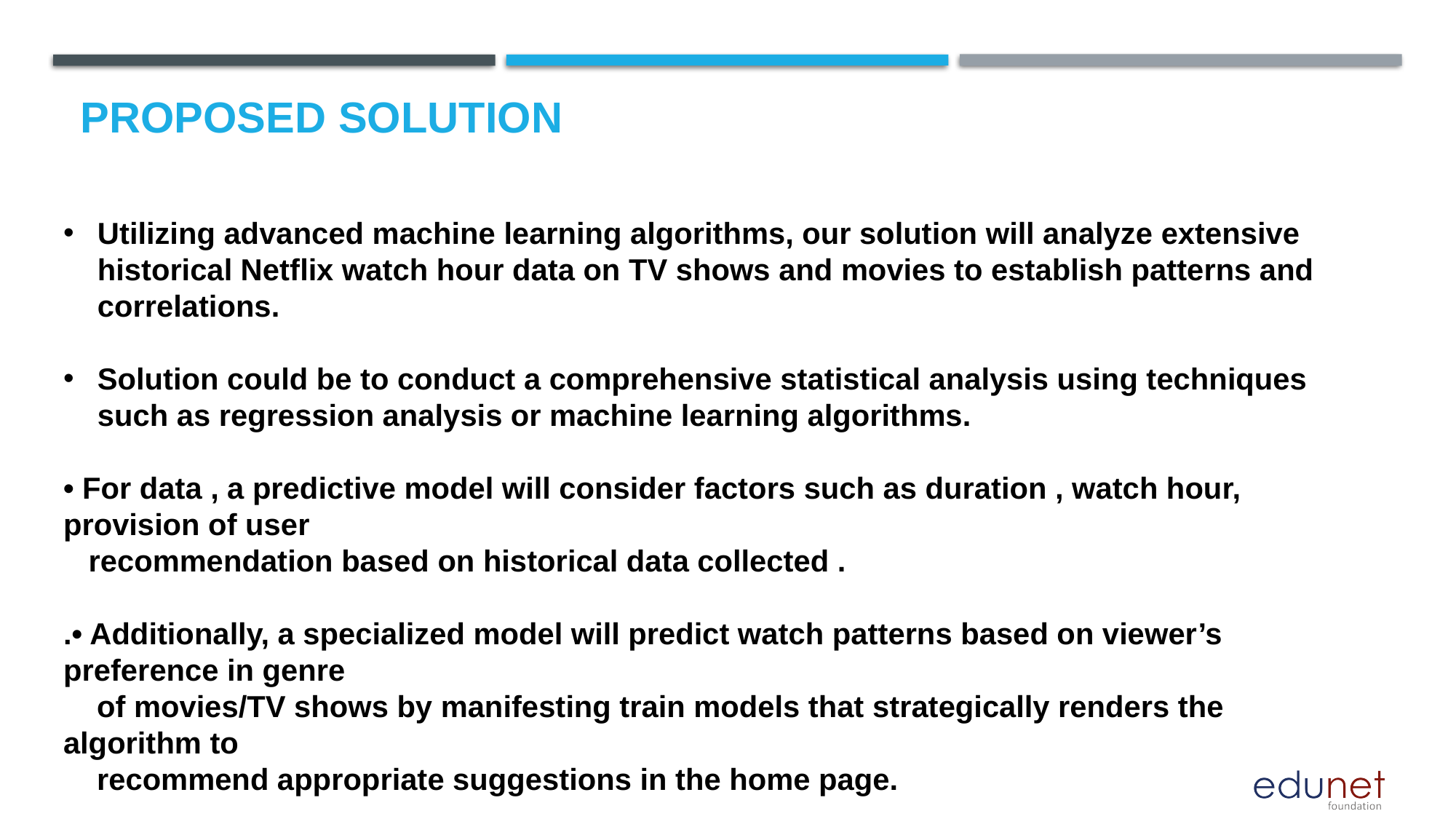

# Proposed Solution

Utilizing advanced machine learning algorithms, our solution will analyze extensive historical Netflix watch hour data on TV shows and movies to establish patterns and correlations.

Solution could be to conduct a comprehensive statistical analysis using techniques such as regression analysis or machine learning algorithms.

• For data , a predictive model will consider factors such as duration , watch hour, provision of user
   recommendation based on historical data collected .

.• Additionally, a specialized model will predict watch patterns based on viewer’s preference in genre
    of movies/TV shows by manifesting train models that strategically renders the algorithm to
    recommend appropriate suggestions in the home page.

   This holistic approach aims to empower subscribers and members alike with actionable
   intelligence for strategic decision-making in a dynamic landscape.